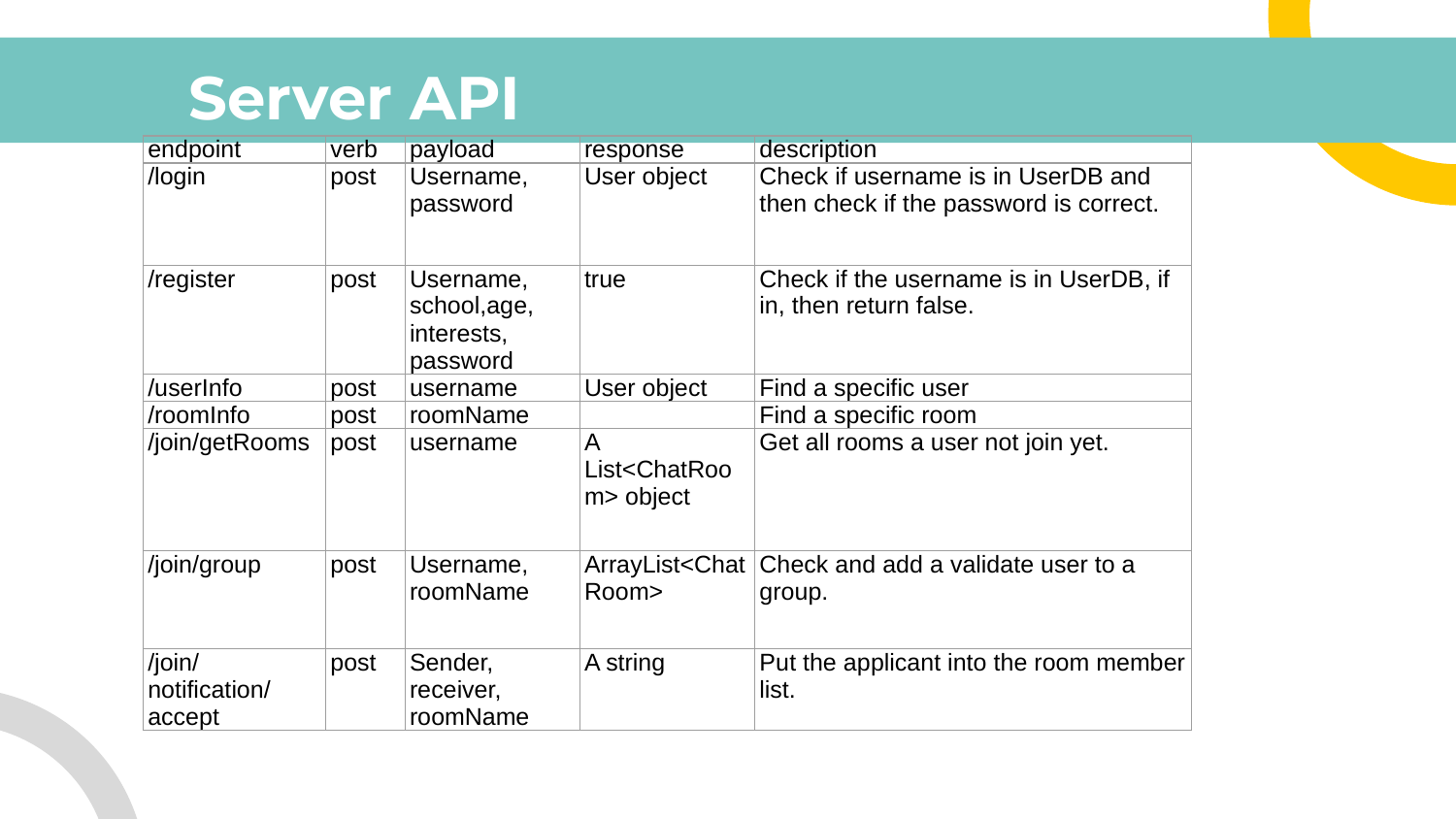

# Server API
| endpoint | verb | payload | response | description |
| --- | --- | --- | --- | --- |
| /login | post | Username, password | User object | Check if username is in UserDB and then check if the password is correct. |
| /register | post | Username, school,age, interests, password | true | Check if the username is in UserDB, if in, then return false. |
| /userInfo | post | username | User object | Find a specific user |
| /roomInfo | post | roomName |  | Find a specific room |
| /join/getRooms | post | username | A List<ChatRoom> object | Get all rooms a user not join yet. |
| /join/group | post | Username, roomName | ArrayList<ChatRoom> | Check and add a validate user to a group. |
| /join/notification/accept | post | Sender, receiver, roomName | A string | Put the applicant into the room member list. |